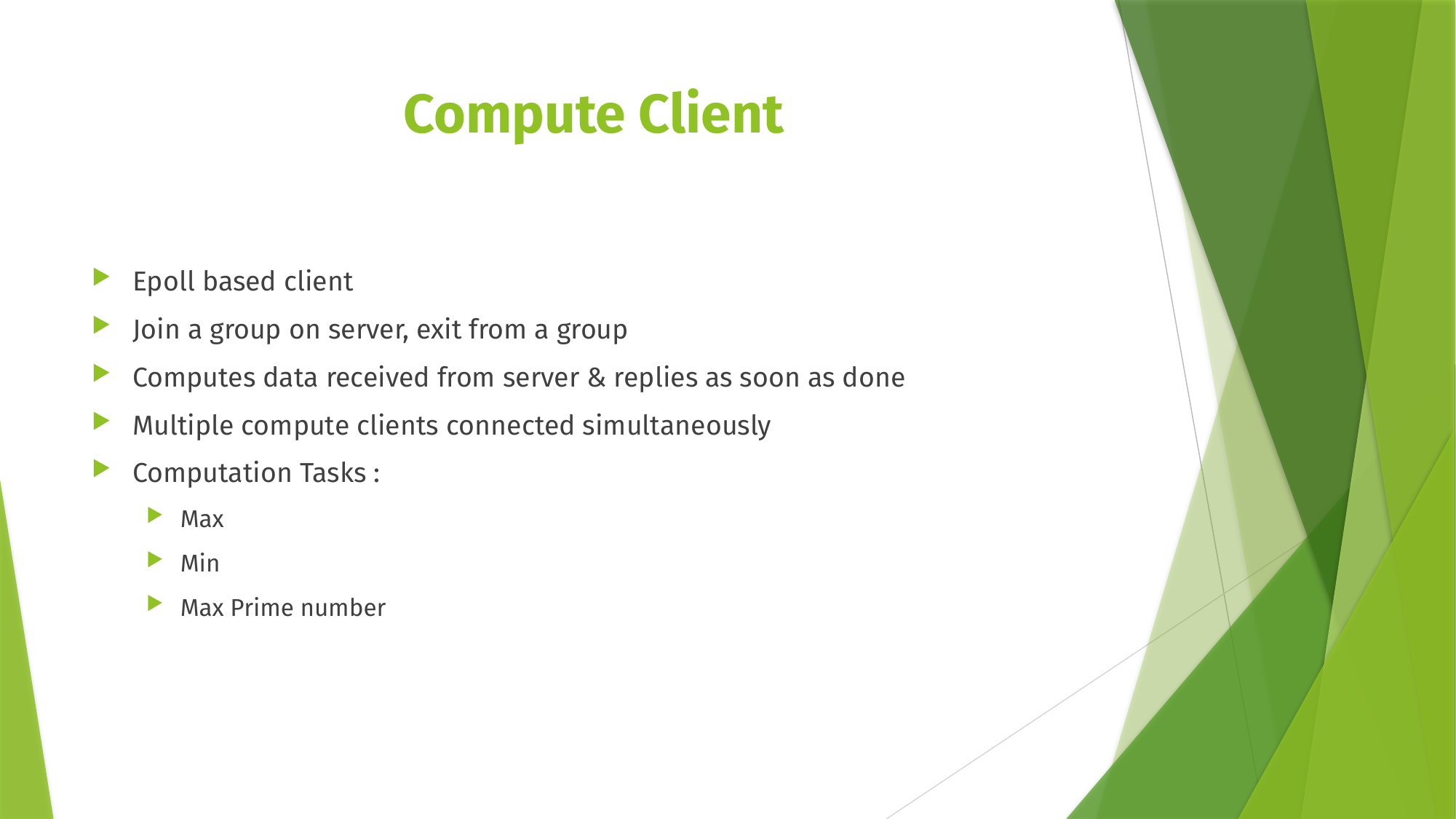

# Compute Client
Epoll based client
Join a group on server, exit from a group
Computes data received from server & replies as soon as done
Multiple compute clients connected simultaneously
Computation Tasks :
Max
Min
Max Prime number